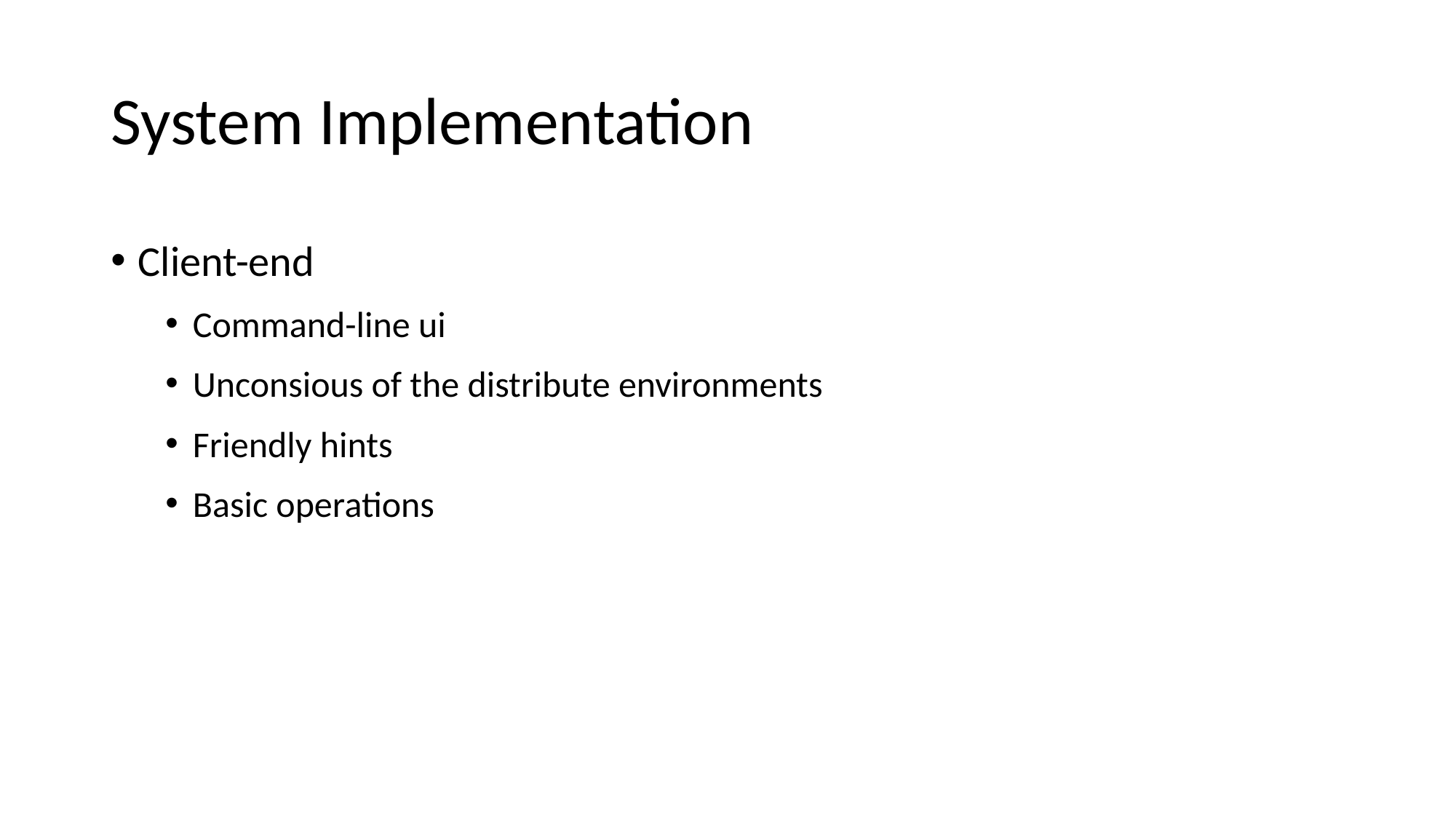

# System Implementation
Client-end
Command-line ui
Unconsious of the distribute environments
Friendly hints
Basic operations